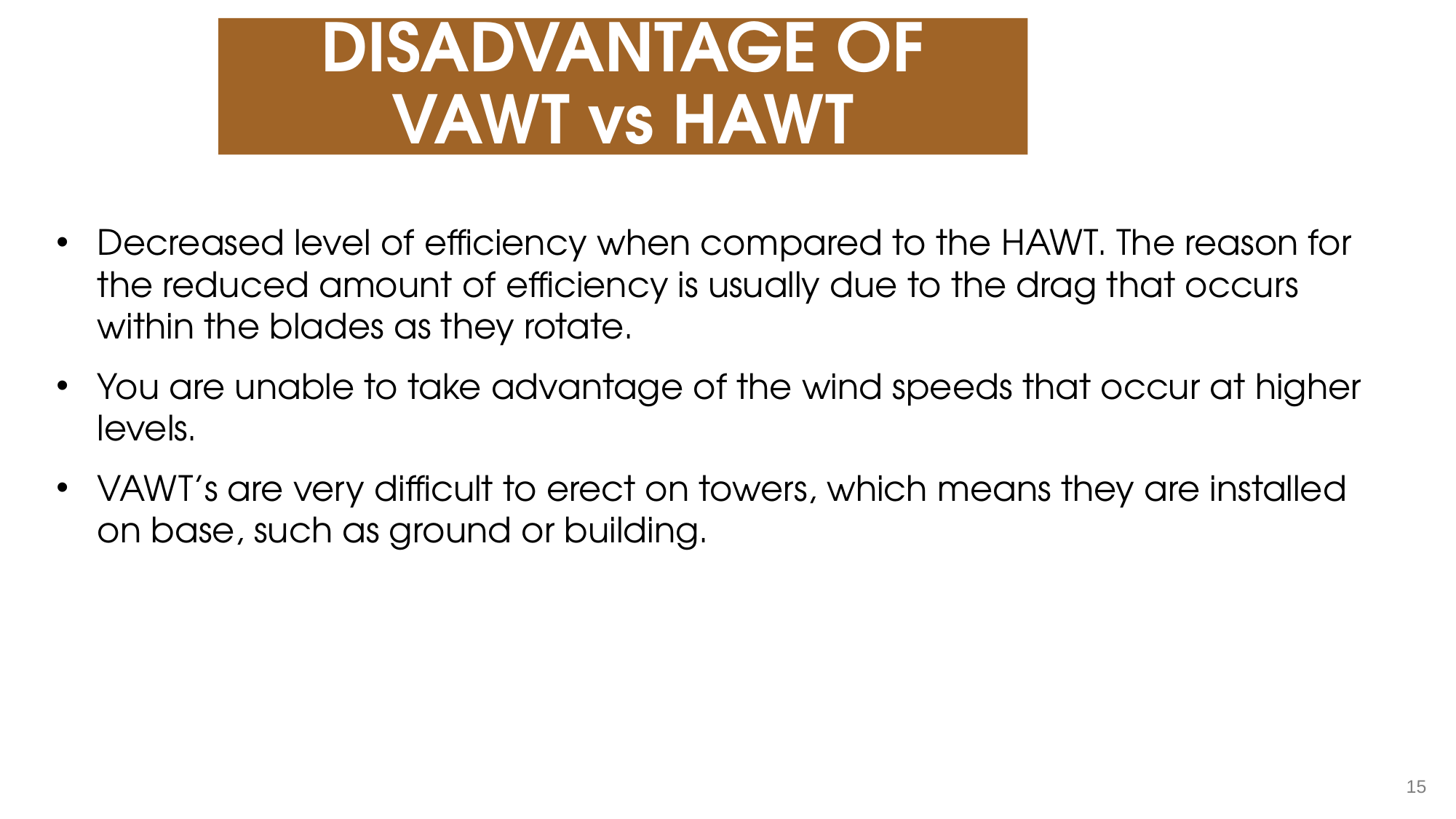

# DISADVANTAGE OF VAWT vs HAWT
Decreased level of efficiency when compared to the HAWT. The reason for the reduced amount of efficiency is usually due to the drag that occurs within the blades as they rotate.
You are unable to take advantage of the wind speeds that occur at higher levels.
VAWT’s are very difficult to erect on towers, which means they are installed on base, such as ground or building.
15